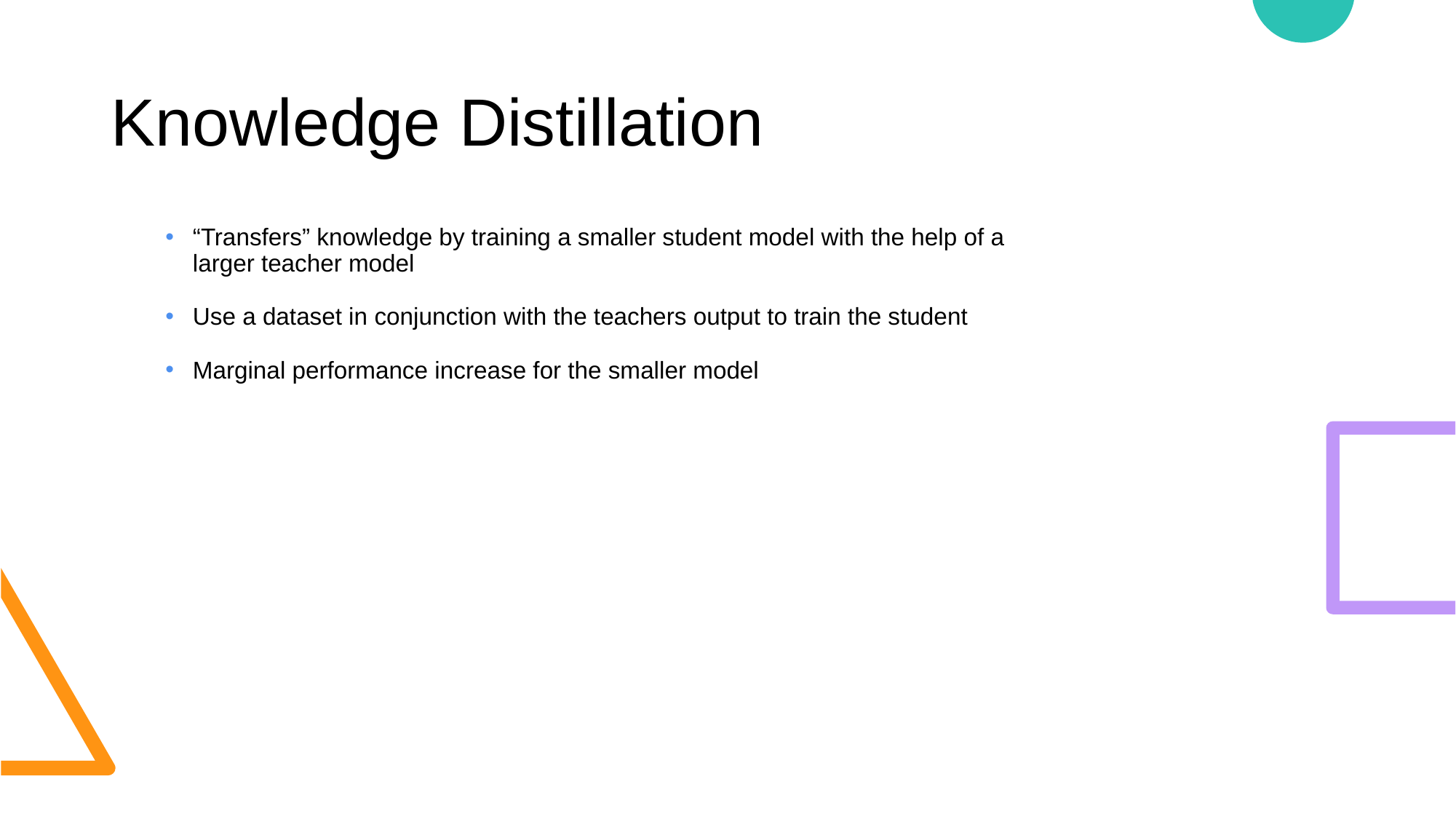

# Knowledge Distillation
“Transfers” knowledge by training a smaller student model with the help of a larger teacher model
Use a dataset in conjunction with the teachers output to train the student
Marginal performance increase for the smaller model